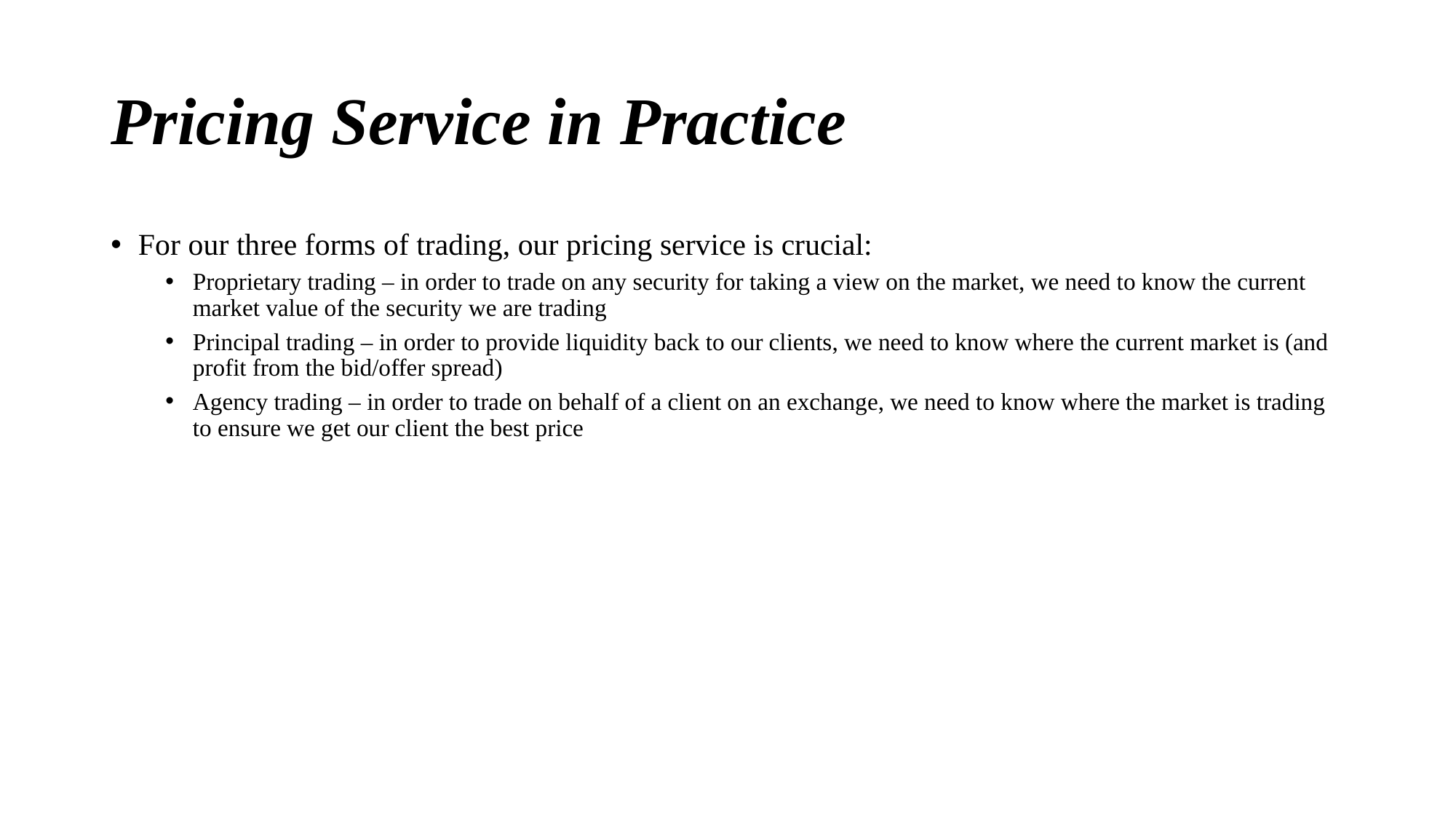

# Pricing Service in Practice
For our three forms of trading, our pricing service is crucial:
Proprietary trading – in order to trade on any security for taking a view on the market, we need to know the current market value of the security we are trading
Principal trading – in order to provide liquidity back to our clients, we need to know where the current market is (and profit from the bid/offer spread)
Agency trading – in order to trade on behalf of a client on an exchange, we need to know where the market is trading to ensure we get our client the best price